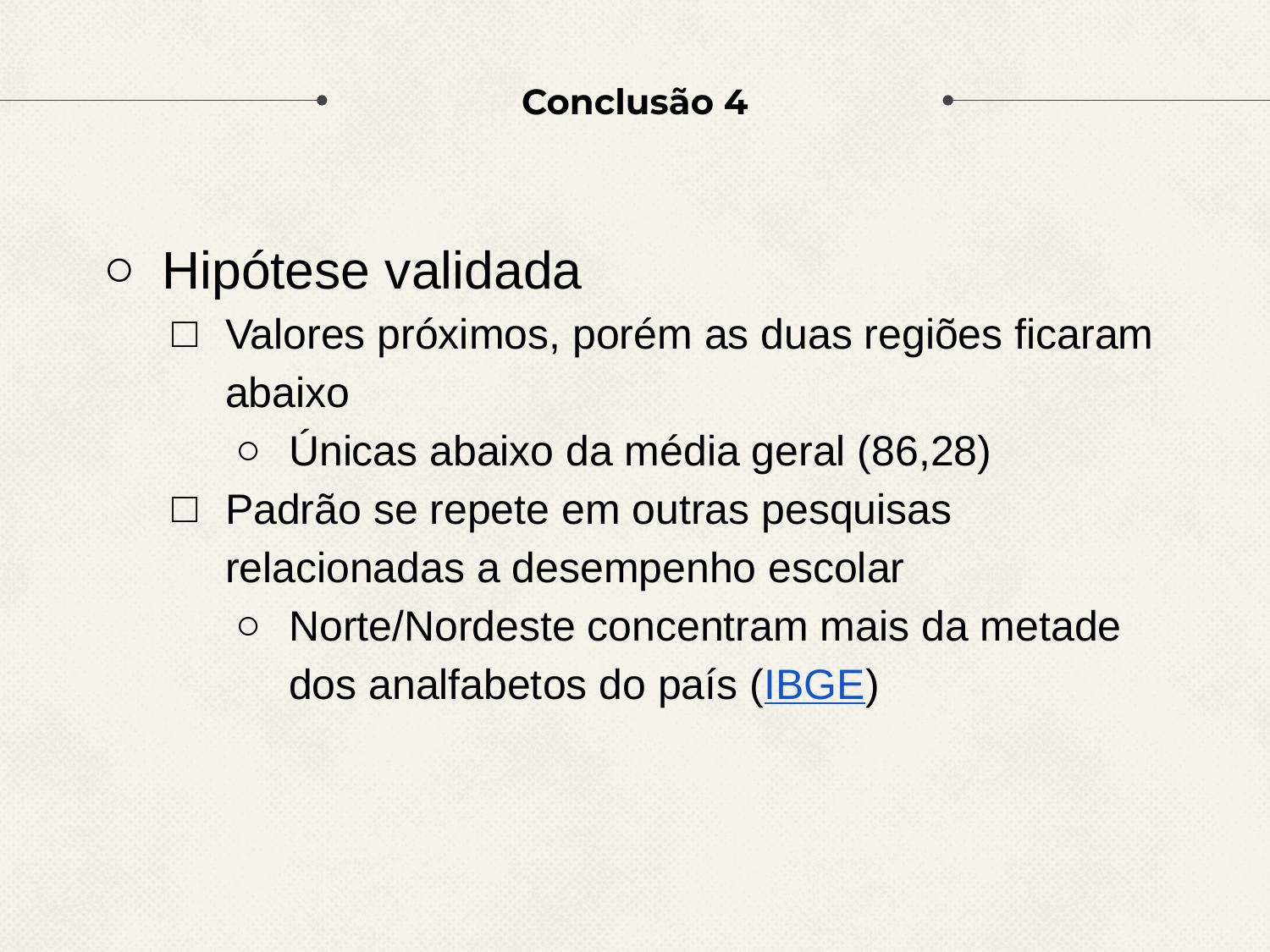

# Conclusão 4
Hipótese validada
Valores próximos, porém as duas regiões ficaram abaixo
Únicas abaixo da média geral (86,28)
Padrão se repete em outras pesquisas relacionadas a desempenho escolar
Norte/Nordeste concentram mais da metade dos analfabetos do país (IBGE)